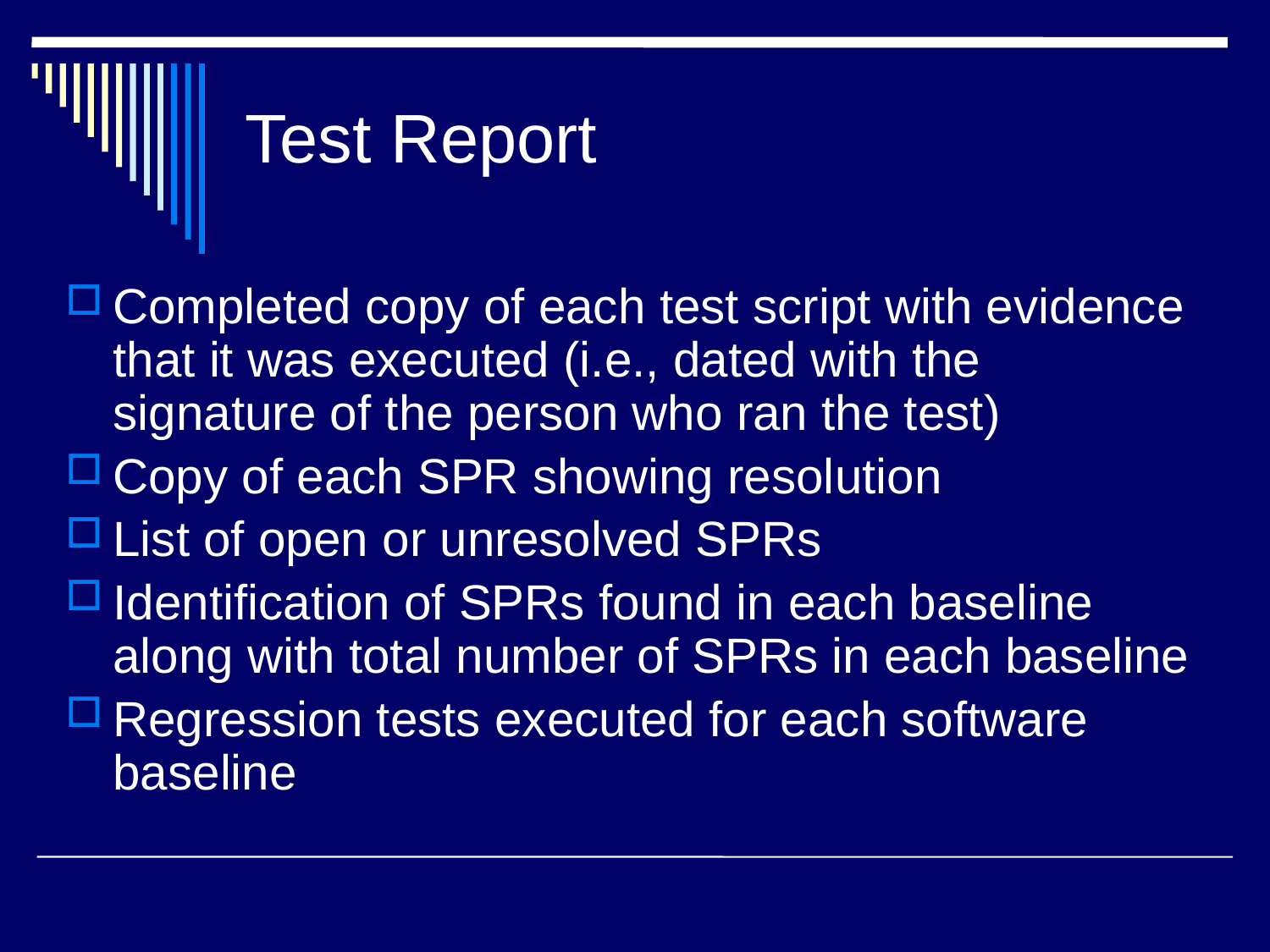

# Test Report
Completed copy of each test script with evidence that it was executed (i.e., dated with the signature of the person who ran the test)
Copy of each SPR showing resolution
List of open or unresolved SPRs
Identification of SPRs found in each baseline along with total number of SPRs in each baseline
Regression tests executed for each software baseline